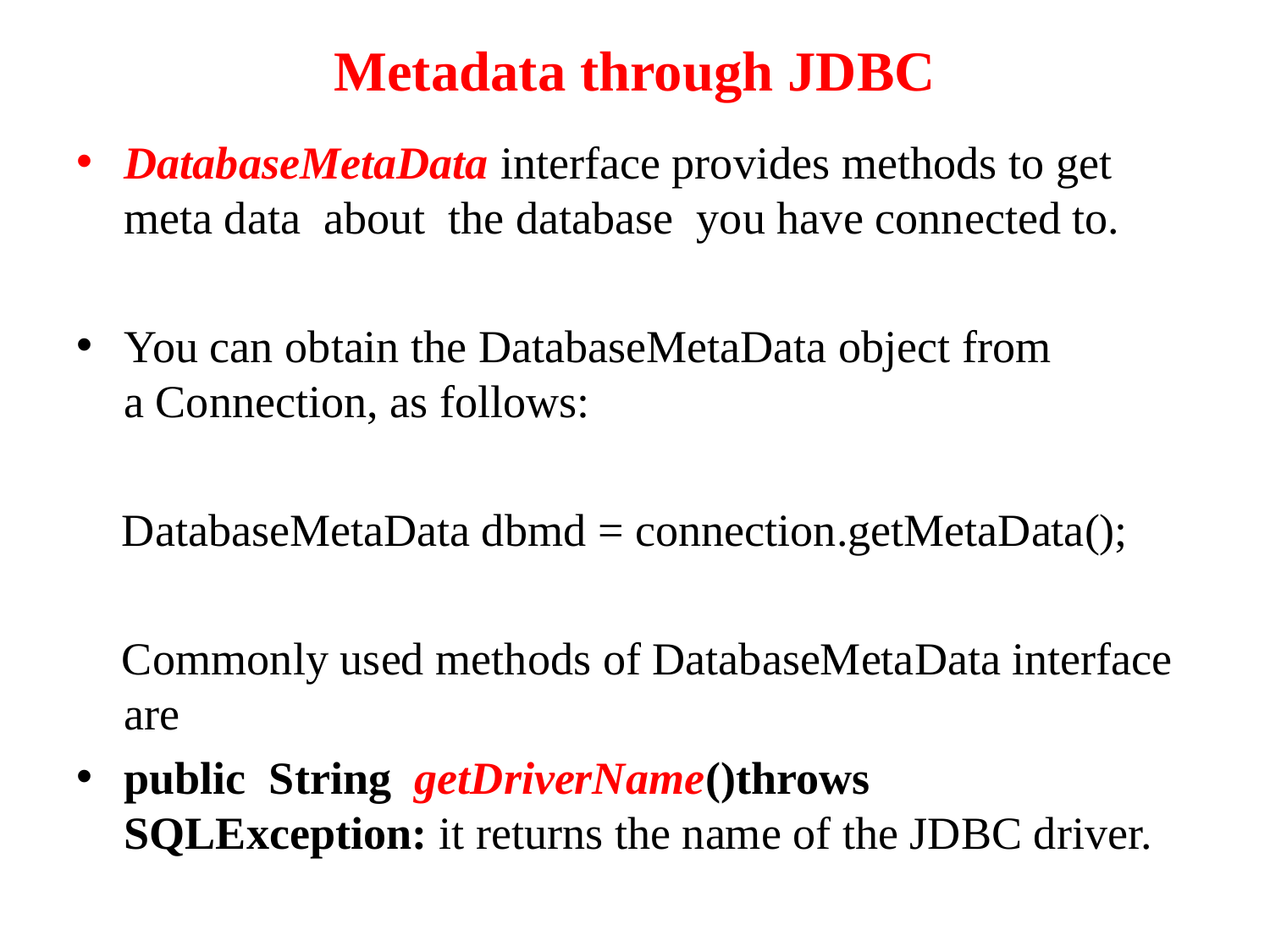

# Metadata through JDBC
DatabaseMetaData interface provides methods to get meta data  about  the database  you have connected to.

You can obtain the DatabaseMetaData object from a Connection, as follows:

    DatabaseMetaData dbmd = connection.getMetaData();

    Commonly used methods of DatabaseMetaData interface are
public  String  getDriverName()throws SQLException: it returns the name of the JDBC driver.